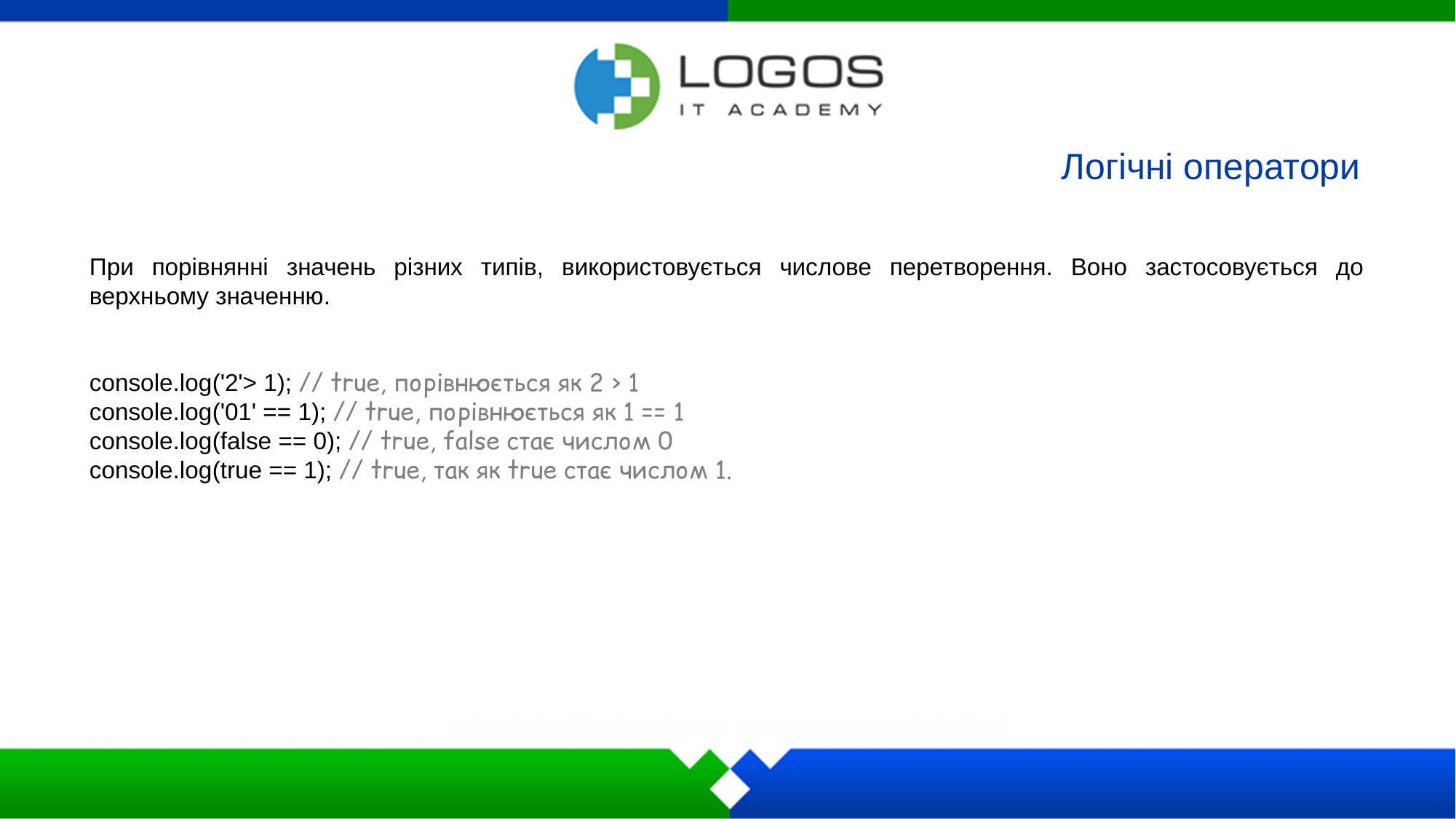

Логічні оператори
При порівнянні значень різних типів, використовується числове перетворення. Воно застосовується до верхньому значенню.

console.log('2'> 1); // true, порівнюється як 2 > 1
console.log('01' == 1); // true, порівнюється як 1 == 1
console.log(false == 0); // true, false стає числом 0
console.log(true == 1); // true, так як true стає числом 1.